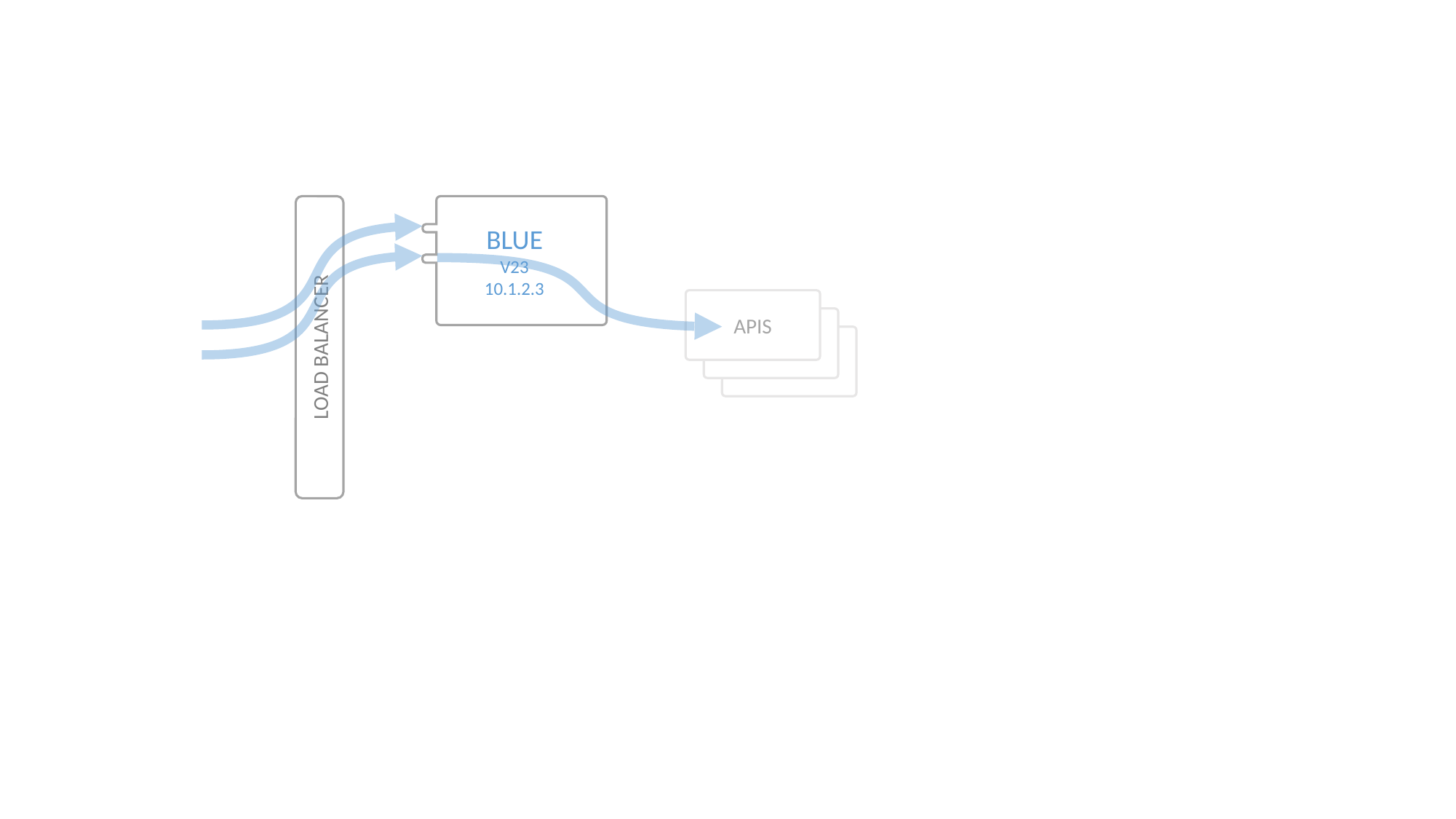

LOAD BALANCER
BLUE
V23
10.1.2.3
APIS
BACKEND
BACKEND